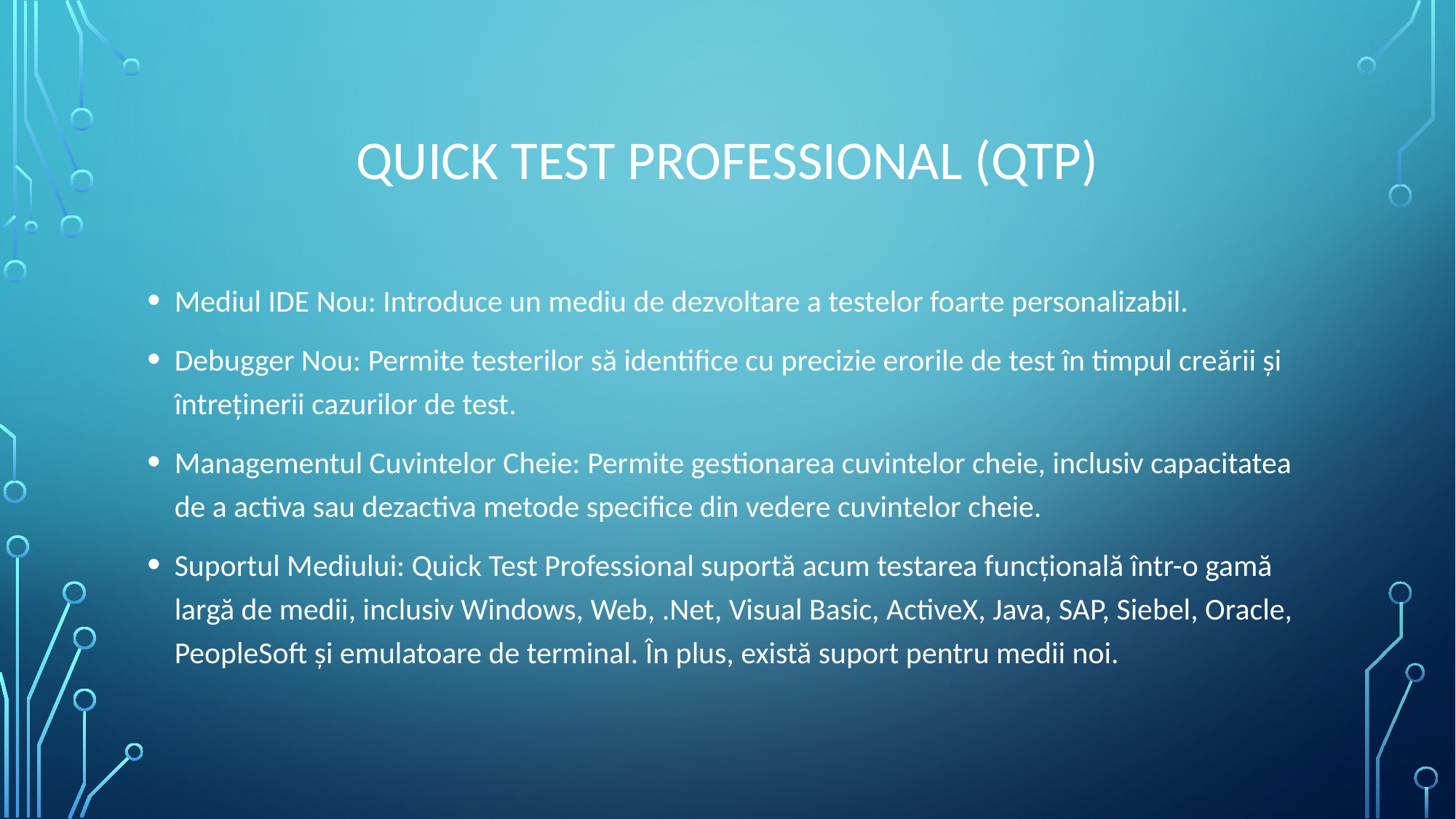

# Quick Test Professional (QTP)
Mediul IDE Nou: Introduce un mediu de dezvoltare a testelor foarte personalizabil.
Debugger Nou: Permite testerilor să identifice cu precizie erorile de test în timpul creării și întreținerii cazurilor de test.
Managementul Cuvintelor Cheie: Permite gestionarea cuvintelor cheie, inclusiv capacitatea de a activa sau dezactiva metode specifice din vedere cuvintelor cheie.
Suportul Mediului: Quick Test Professional suportă acum testarea funcțională într-o gamă largă de medii, inclusiv Windows, Web, .Net, Visual Basic, ActiveX, Java, SAP, Siebel, Oracle, PeopleSoft și emulatoare de terminal. În plus, există suport pentru medii noi.